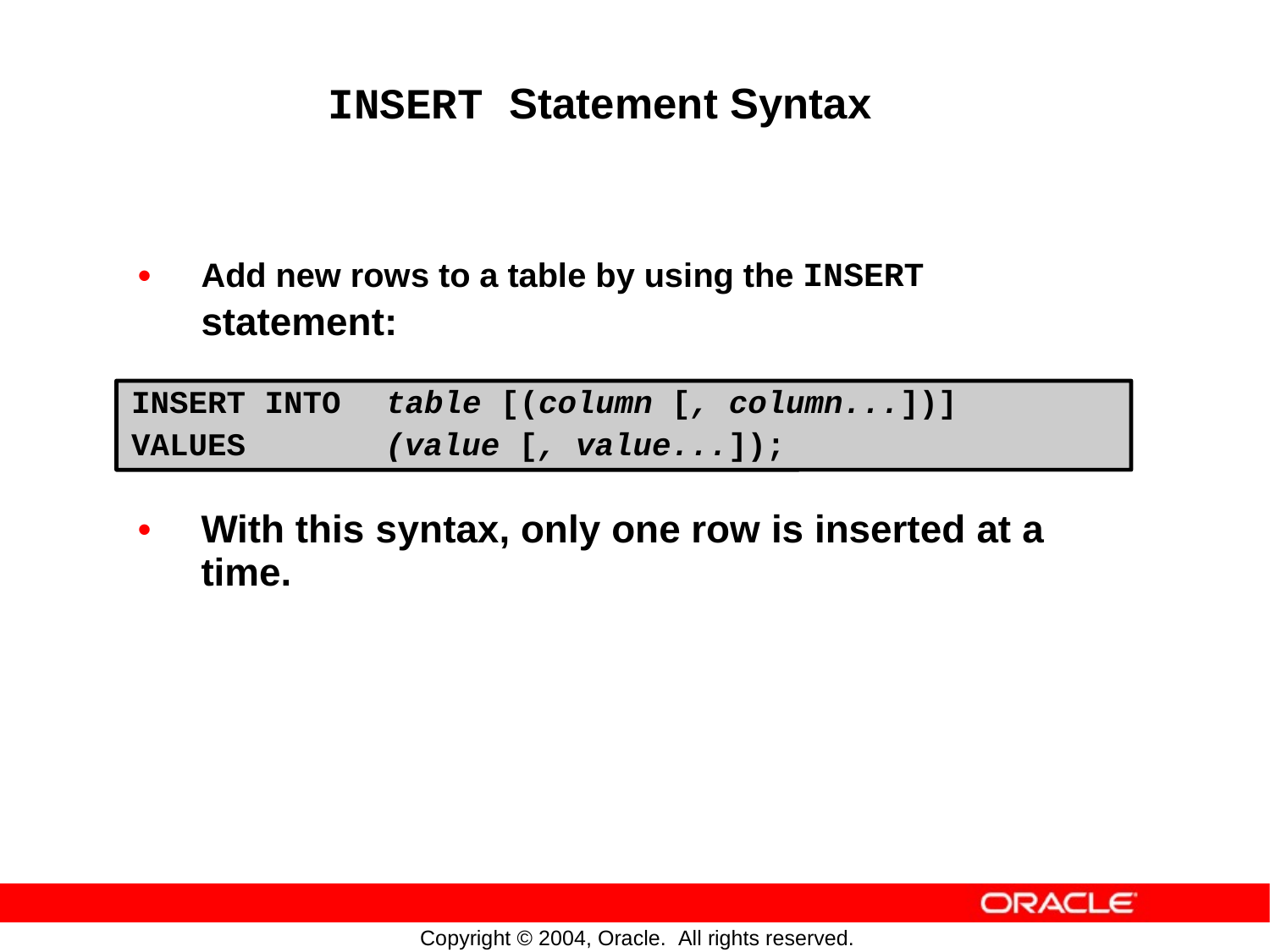

INSERT Statement Syntax
•
Add new rows to a table by using the INSERT
statement:

INSERT INTO  table [(column [, column...])]
VALUES       (value [, value...]);
•
With this
time.
syntax,
only
one
row
is
inserted
at
a

Copyright © 2004, Oracle.  All rights reserved.